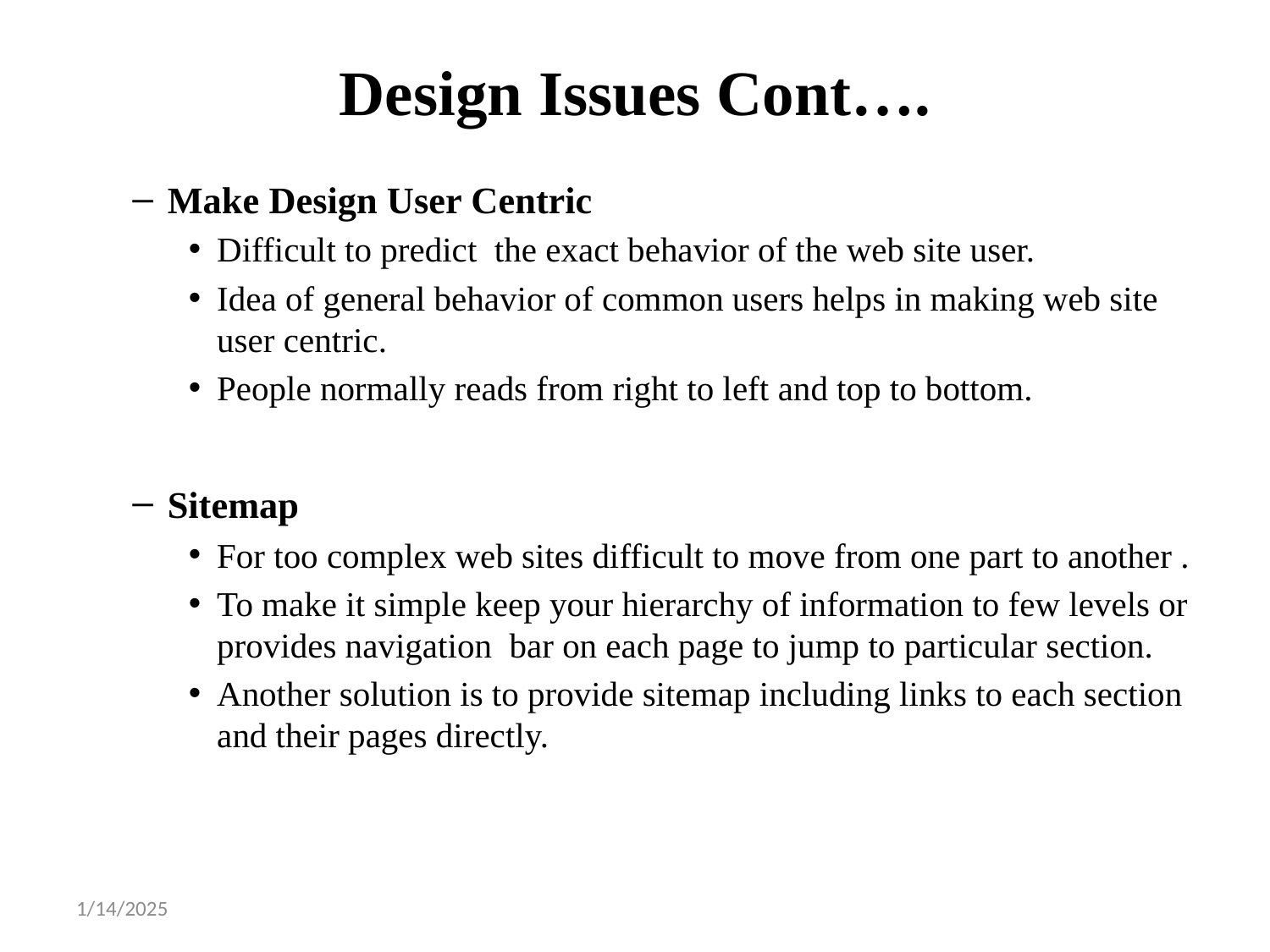

# Design Issues Cont….
Make Design User Centric
Difficult to predict  the exact behavior of the web site user.
Idea of general behavior of common users helps in making web site user centric.
People normally reads from right to left and top to bottom.

Sitemap
For too complex web sites difficult to move from one part to another .
To make it simple keep your hierarchy of information to few levels or provides navigation  bar on each page to jump to particular section.
Another solution is to provide sitemap including links to each section and their pages directly.

1/14/2025